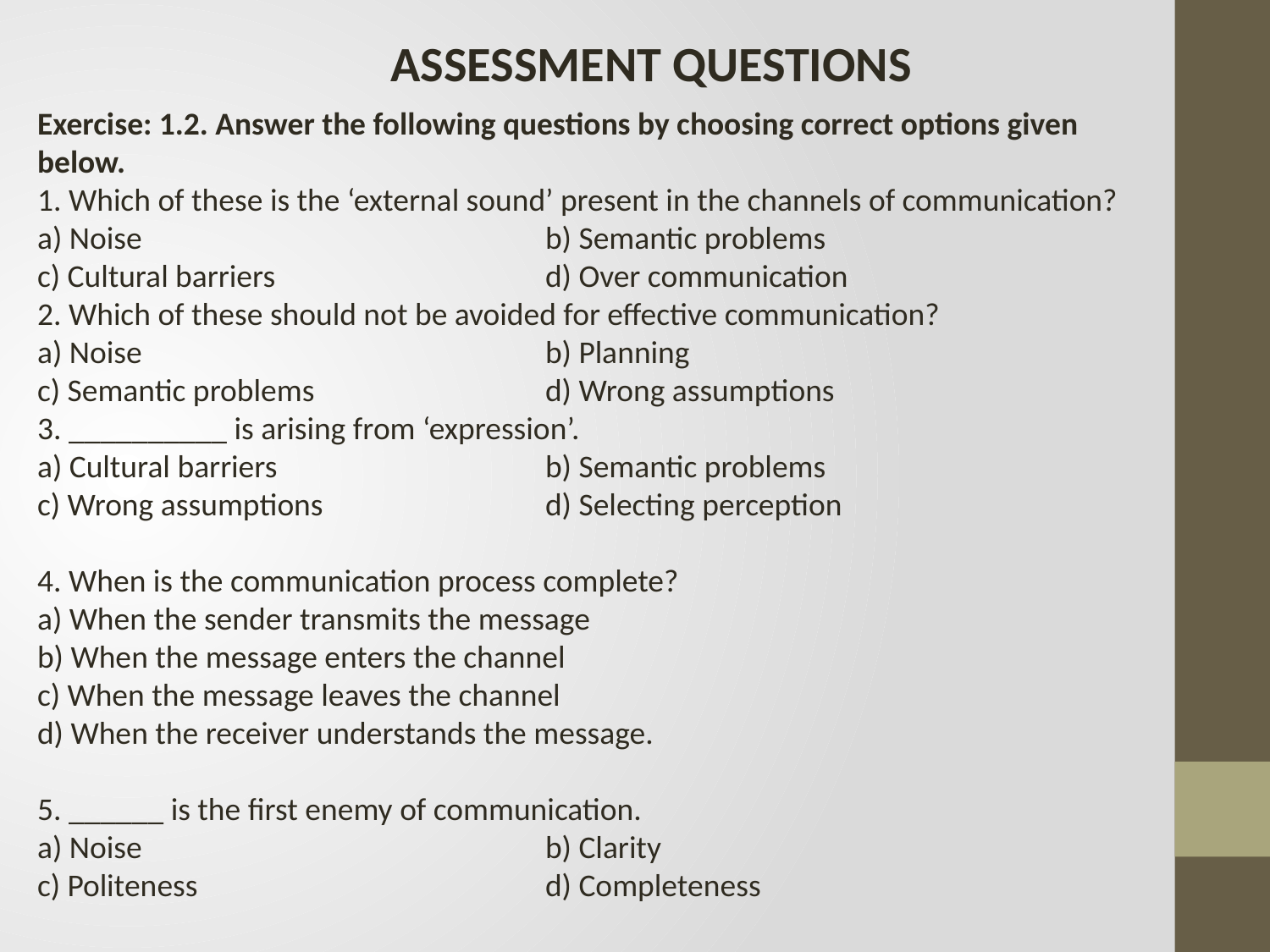

ASSESSMENT QUESTIONS
Exercise: 1.2. Answer the following questions by choosing correct options given  below.
1. Which of these is the ‘external sound’ present in the channels of communication?
a) Noise				b) Semantic problems
c) Cultural barriers			d) Over communication
2. Which of these should not be avoided for effective communication?
a) Noise				b) Planning
c) Semantic problems		d) Wrong assumptions
3. __________ is arising from ‘expression’.
a) Cultural barriers			b) Semantic problems
c) Wrong assumptions		d) Selecting perception

4. When is the communication process complete?
a) When the sender transmits the message
b) When the message enters the channel
c) When the message leaves the channel
d) When the receiver understands the message.

5. ______ is the first enemy of communication.
a) Noise				b) Clarity
c) Politeness			d) Completeness